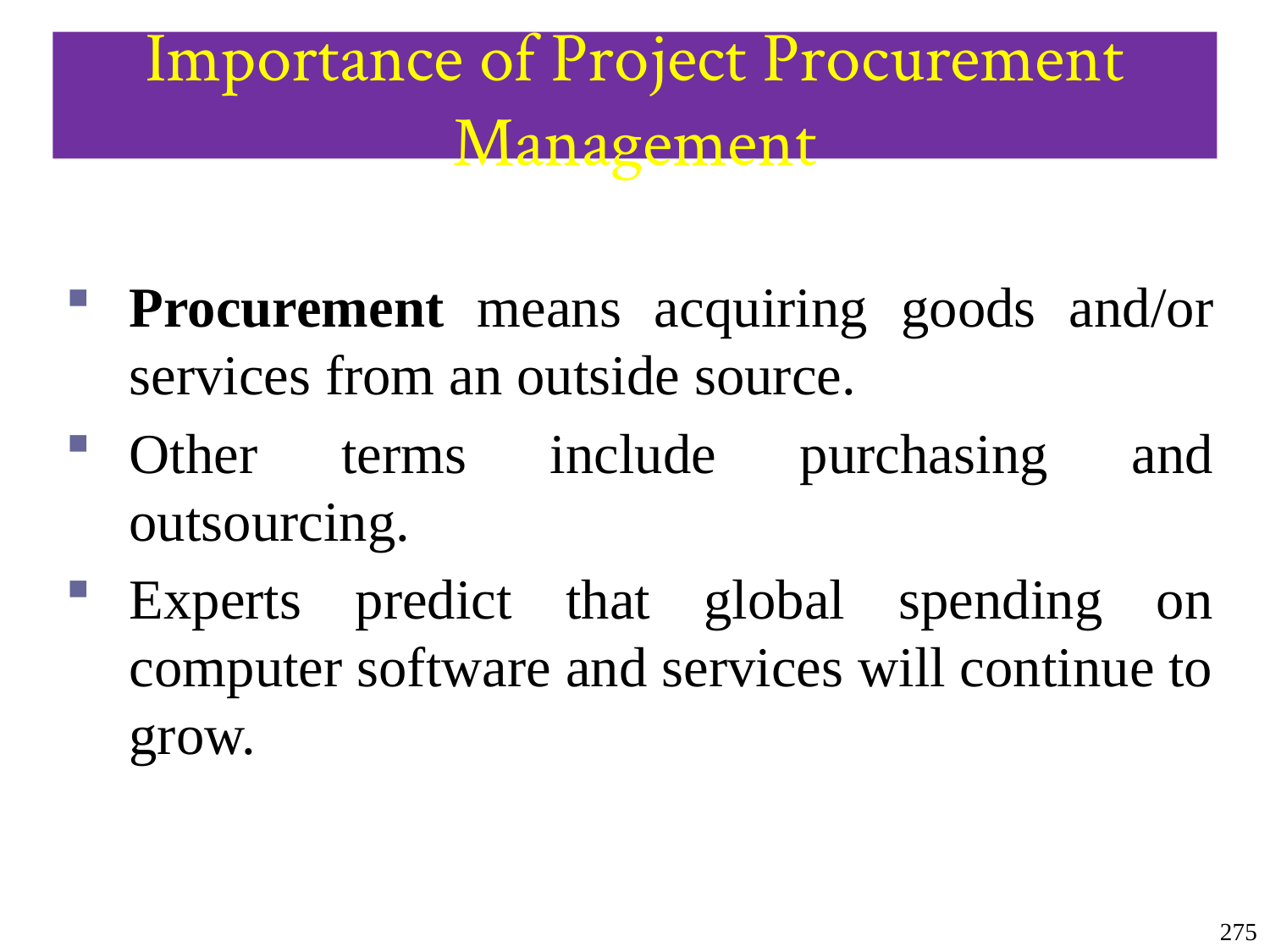

# Importance of Project Procurement Management
Procurement means acquiring goods and/or services from an outside source.
Other terms include purchasing and outsourcing.
Experts predict that global spending on computer software and services will continue to grow.

275